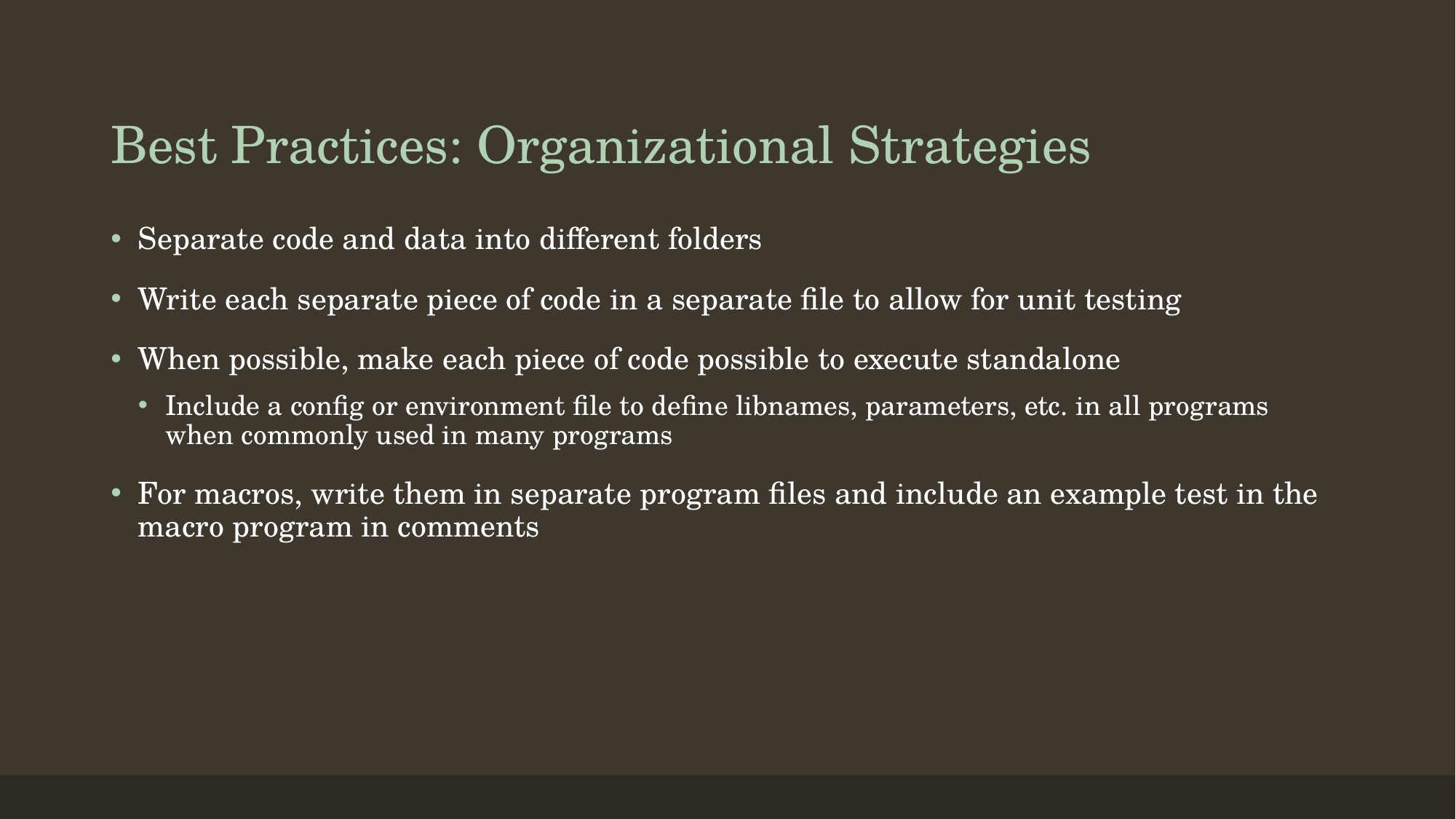

# Best Practices: Organizational Strategies
Separate code and data into different folders
Write each separate piece of code in a separate file to allow for unit testing
When possible, make each piece of code possible to execute standalone
Include a config or environment file to define libnames, parameters, etc. in all programs when commonly used in many programs
For macros, write them in separate program files and include an example test in the macro program in comments